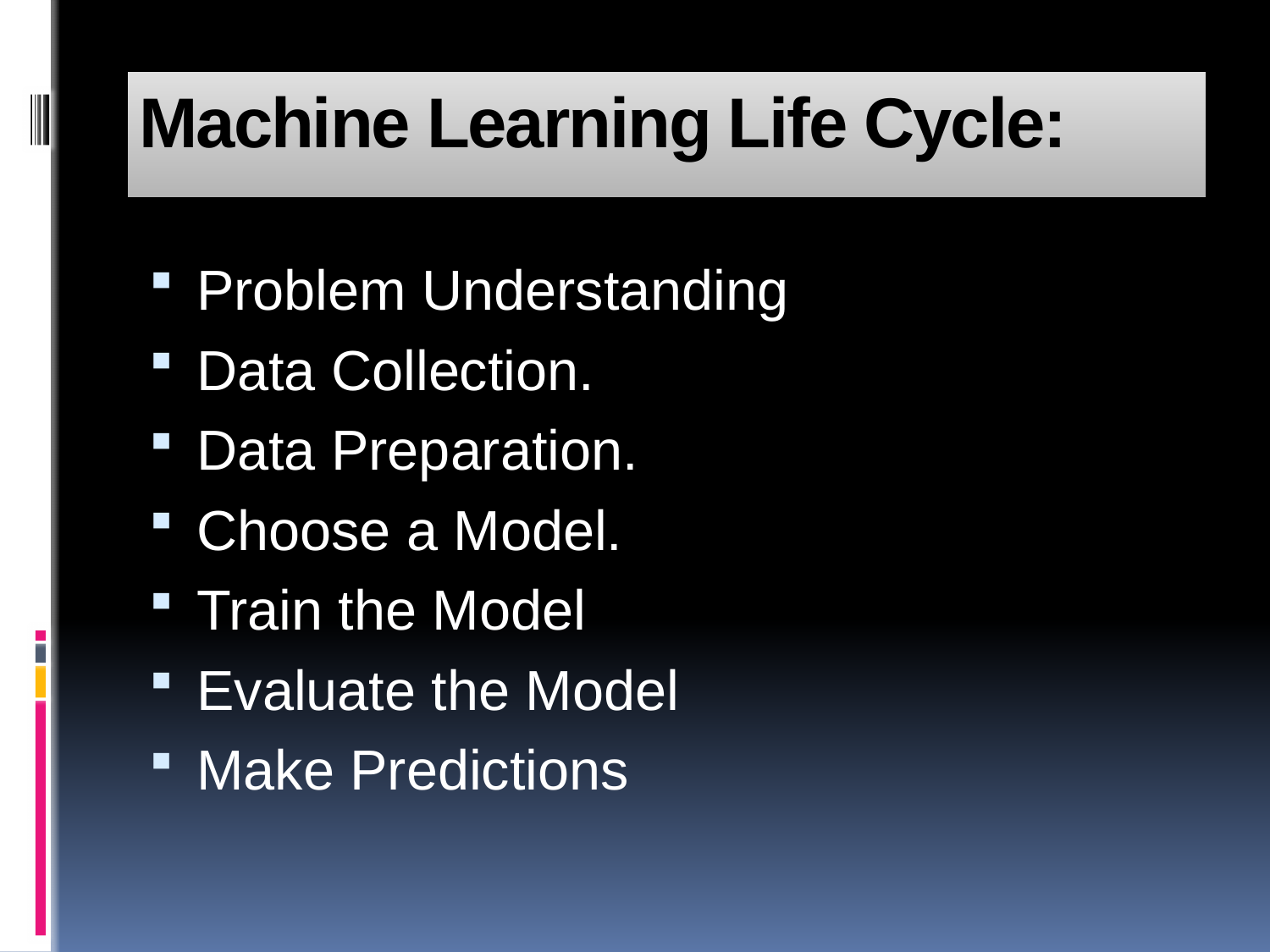

# Machine Learning Life Cycle:
Problem Understanding
Data Collection.
Data Preparation.
Choose a Model.
Train the Model
Evaluate the Model
Make Predictions